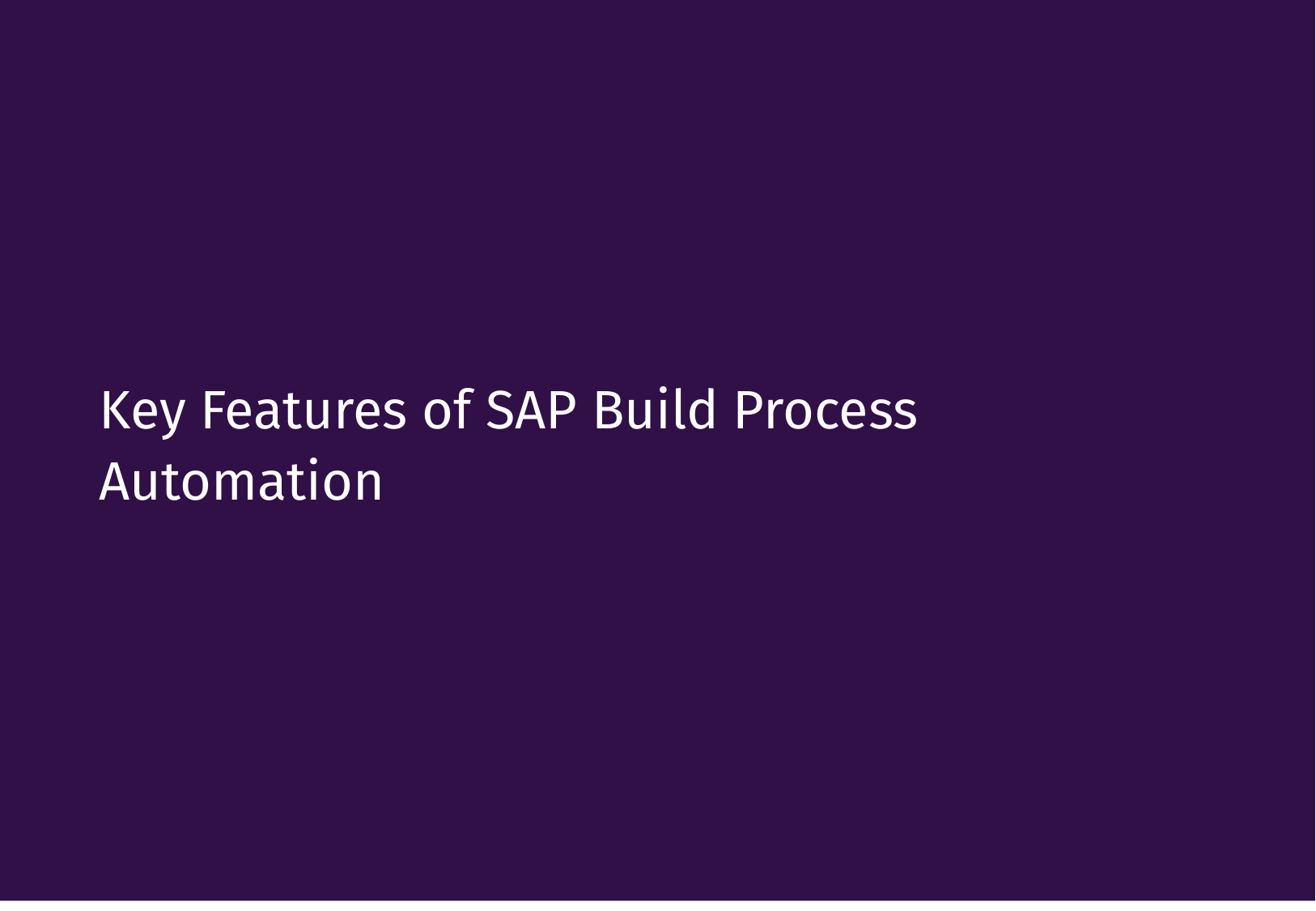

#

Key Features of SAP Build Process Automation

Presentation Title